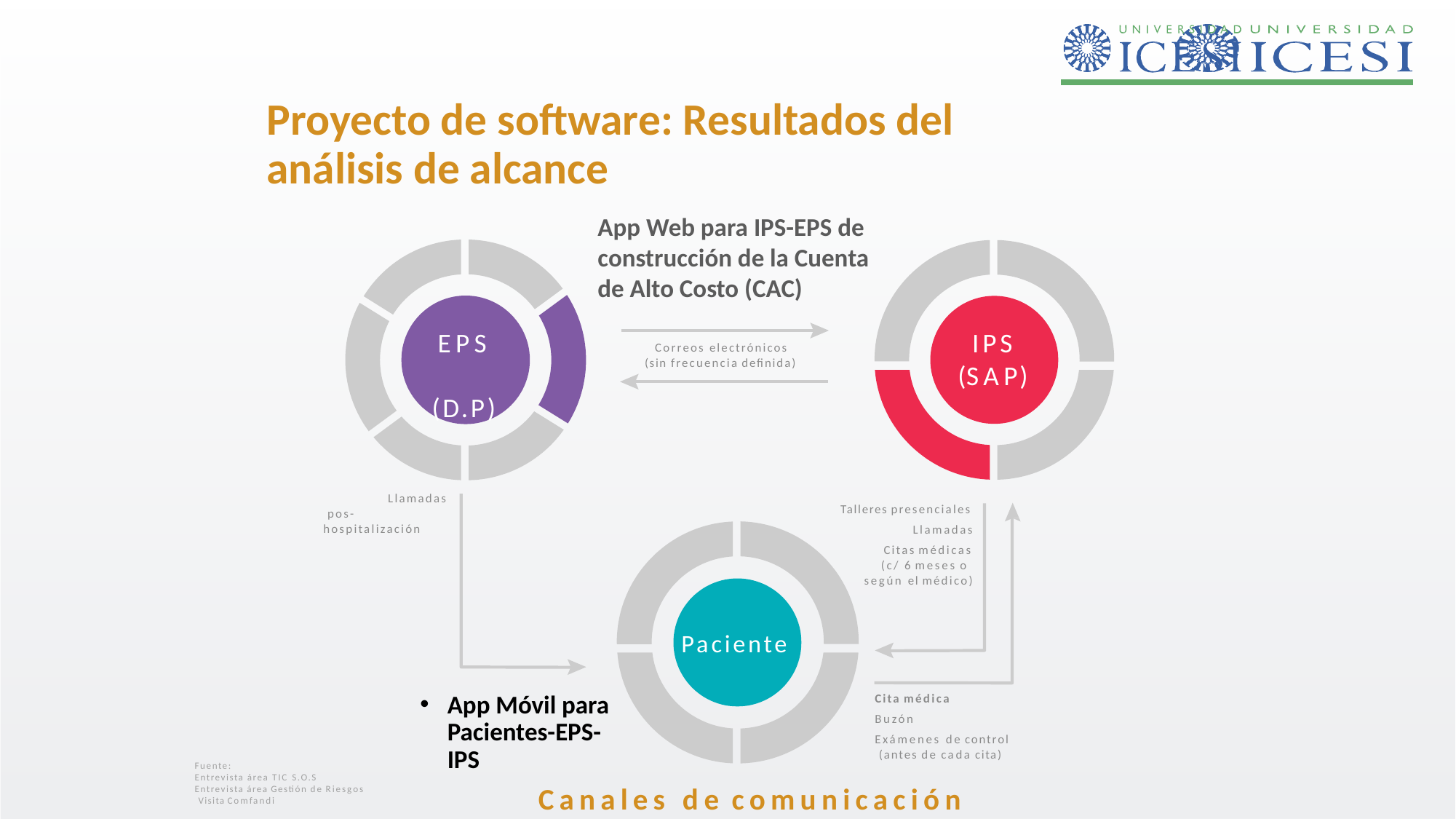

# Proyecto de software: Resultados del análisis de alcance
App Web para IPS-EPS de construcción de la Cuenta de Alto Costo (CAC)

EPS  (D.P)
IPS  (SAP)

Correos electrónicos  (sin frecuencia definida)

Llamadas  pos-hospitalización

Talleres presenciales

Llamadas
Citas médicas  (c/ 6 meses o  según el médico)

Paciente

Cita médica
Buzón
Exámenes de control  (antes de cada cita)
App Móvil para Pacientes-EPS-IPS
Fuente:
Entrevista área TIC S.O.S  Entrevista área Gestión de Riesgos  Visita Comfandi
Canales de comunicación